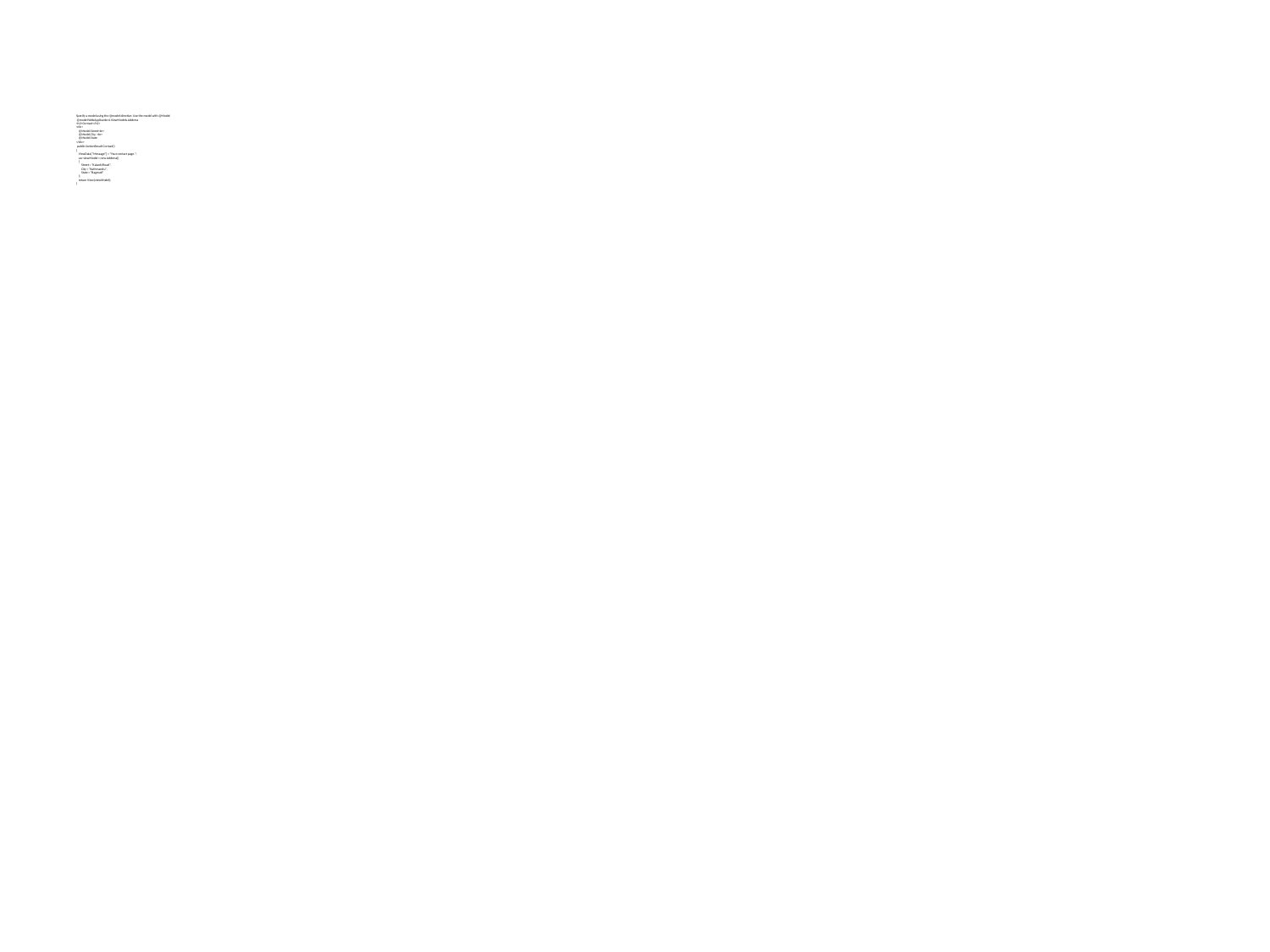

# Specify a model using the @model directive. Use the model with @Model: @model WebApplication1.ViewModels.Address <h2>Contact</h2> <div> @Model.Street<br> @Model.City, <br> @Model.State </div> public IActionResult Contact() { ViewData["Message"] = "Your contact page."; var viewModel = new Address() { Street = “Kalanki Road", City = “Kathmandu", State = “Bagmati" }; return View(viewModel); }